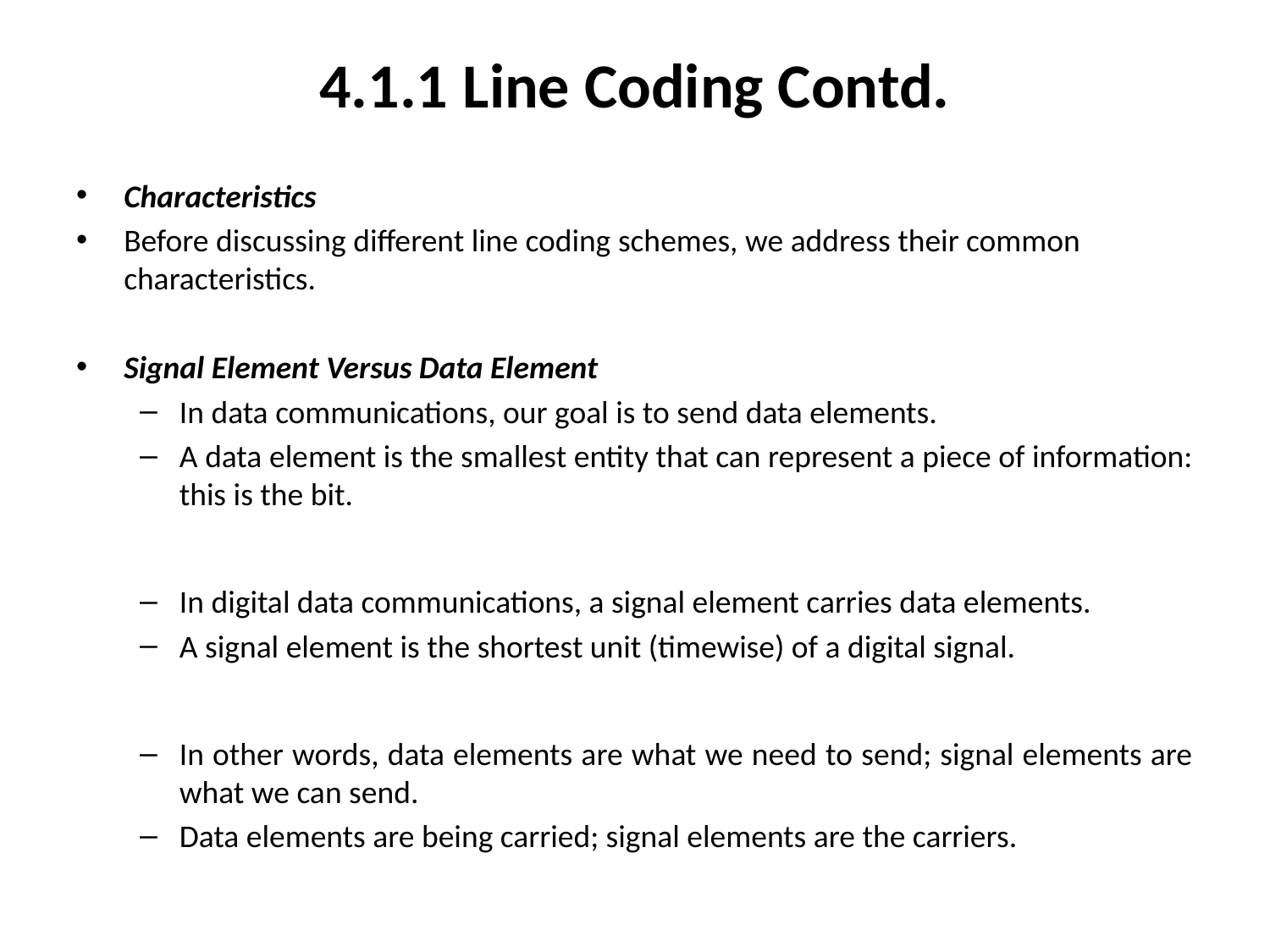

# 4.1.1 Line Coding Contd.
Characteristics
Before discussing different line coding schemes, we address their common characteristics.

Signal Element Versus Data Element
In data communications, our goal is to send data elements.
A data element is the smallest entity that can represent a piece of information: this is the bit.

In digital data communications, a signal element carries data elements.
A signal element is the shortest unit (timewise) of a digital signal.

In other words, data elements are what we need to send; signal elements are what we can send.
Data elements are being carried; signal elements are the carriers.